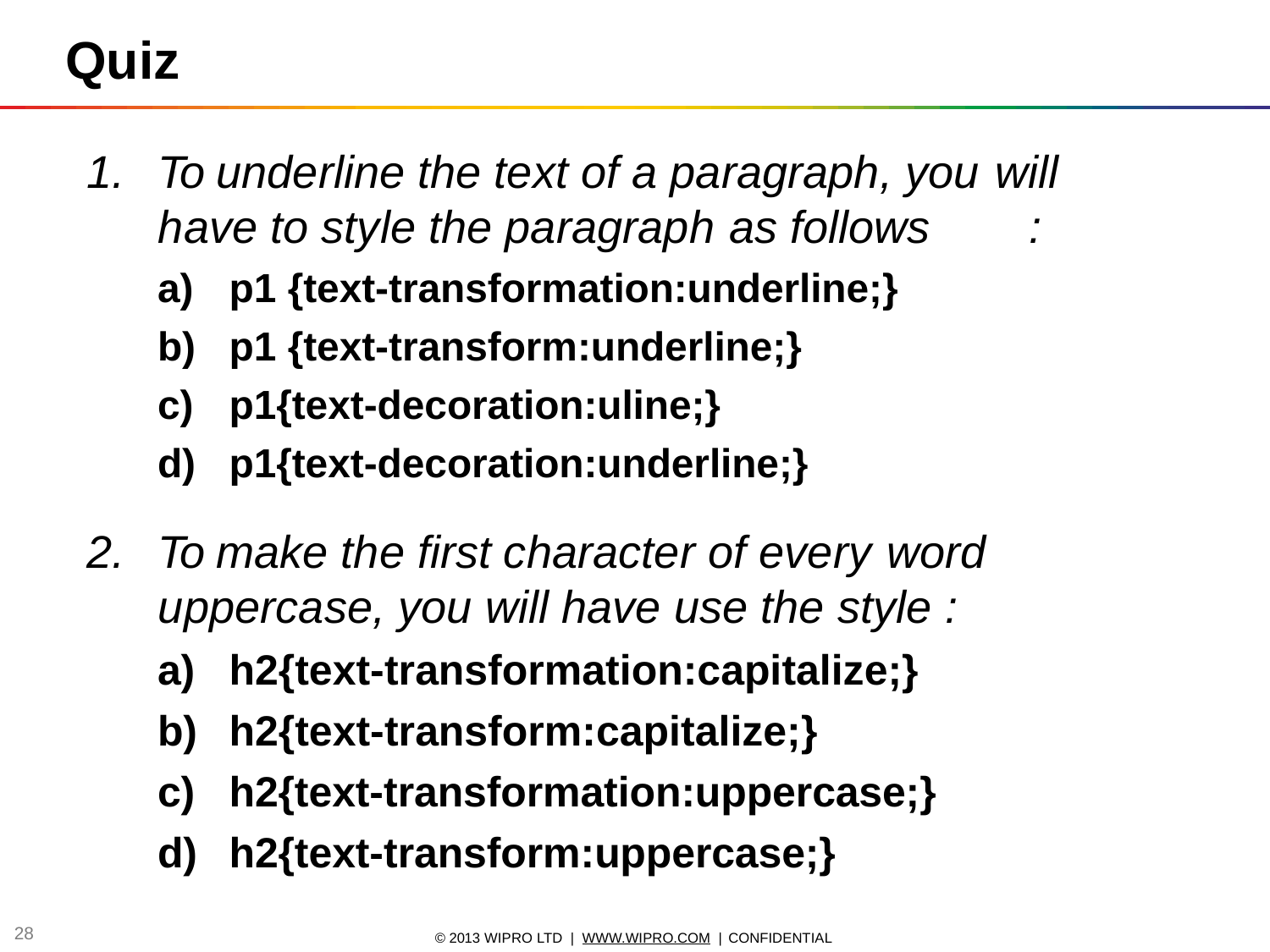

# Quiz
To underline the text of a paragraph, you will
have to style the paragraph as follows	:
p1 {text-transformation:underline;}
p1 {text-transform:underline;}
p1{text-decoration:uline;}
p1{text-decoration:underline;}
To make the first character of every word
uppercase, you will have use the style :
h2{text-transformation:capitalize;}
h2{text-transform:capitalize;}
h2{text-transformation:uppercase;}
h2{text-transform:uppercase;}
28
© 2013 WIPRO LTD  |  WWW.WIPRO.COM  | CONFIDENTIAL